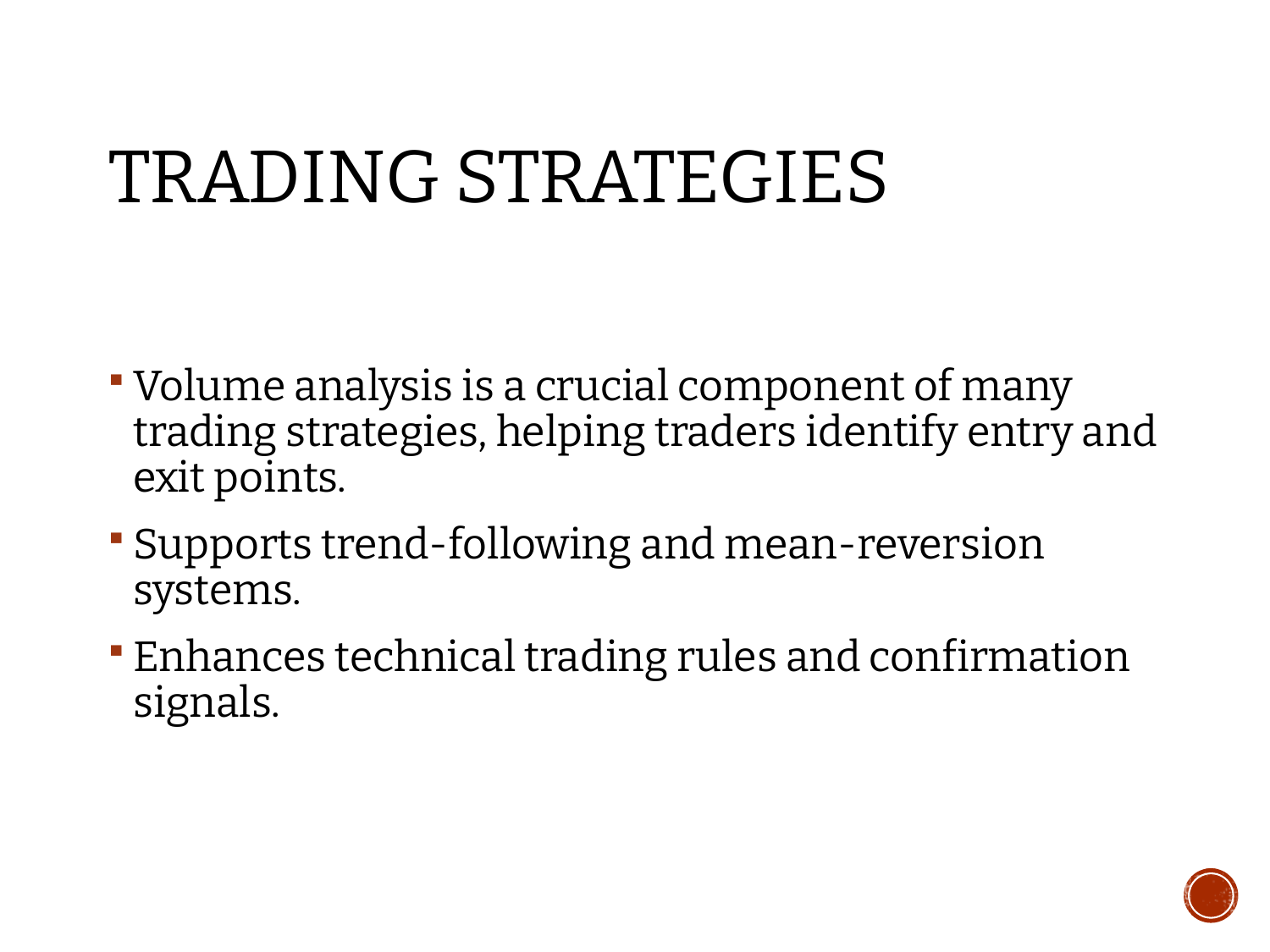

# Trading Strategies

Volume analysis is a crucial component of many trading strategies, helping traders identify entry and exit points.
Supports trend-following and mean-reversion systems.
Enhances technical trading rules and confirmation signals.